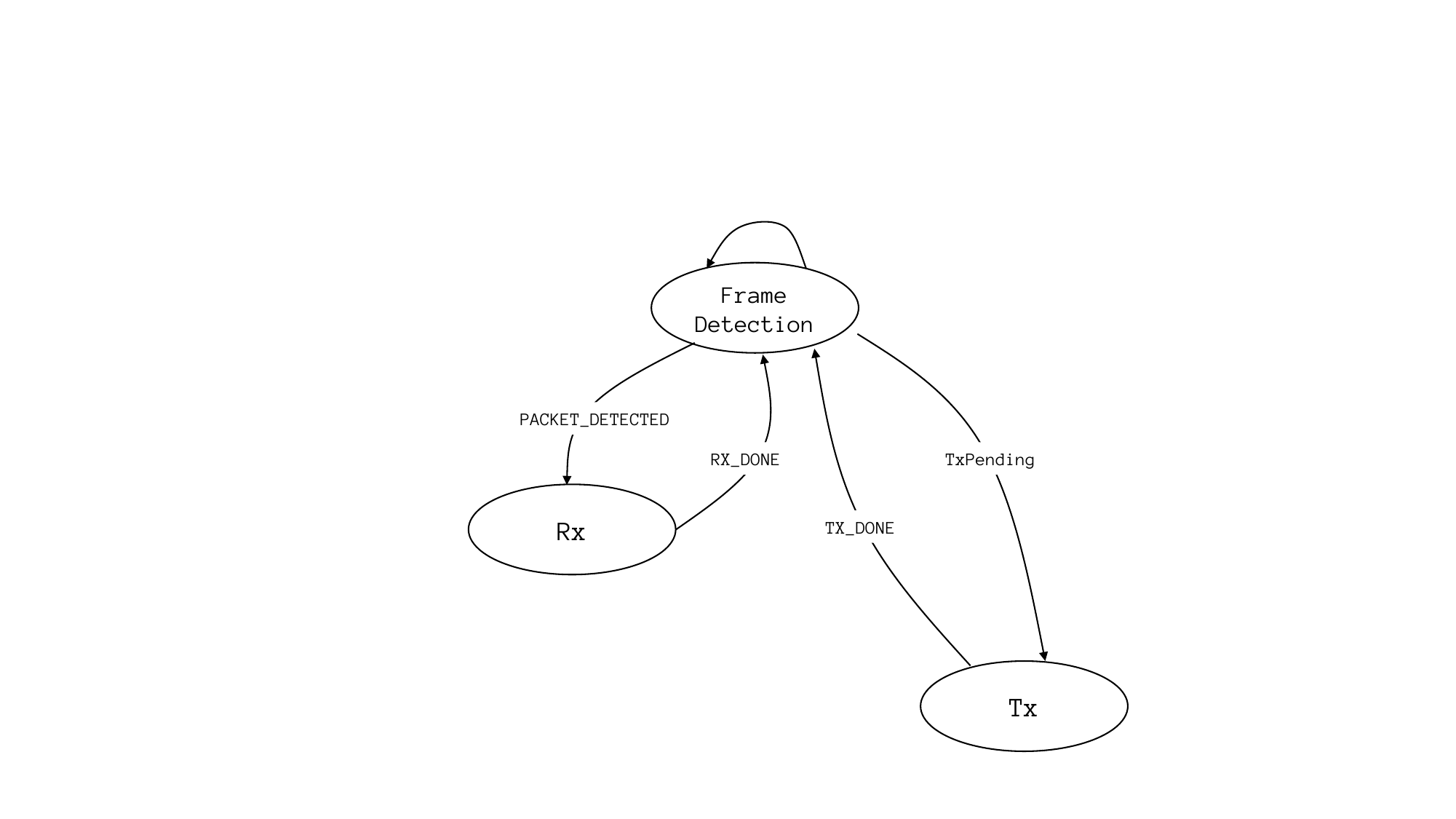

Frame
Detection

PACKET_DETECTED
RX_DONE
TxPending
Rx
TX_DONE
Tx